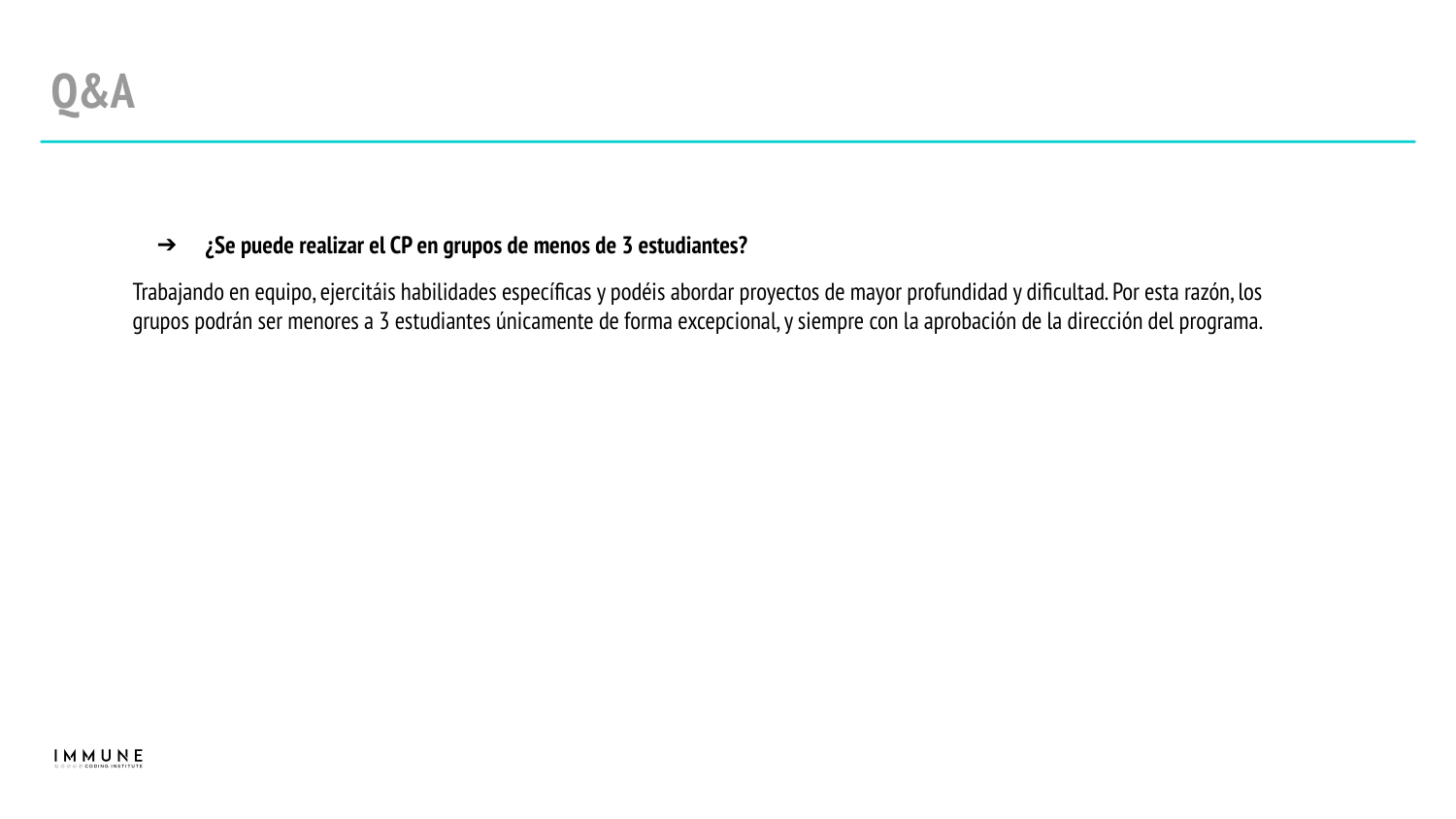

Q&A

¿Se puede realizar el CP en grupos de menos de 3 estudiantes?
Trabajando en equipo, ejercitáis habilidades específicas y podéis abordar proyectos de mayor profundidad y dificultad. Por esta razón, los grupos podrán ser menores a 3 estudiantes únicamente de forma excepcional, y siempre con la aprobación de la dirección del programa.